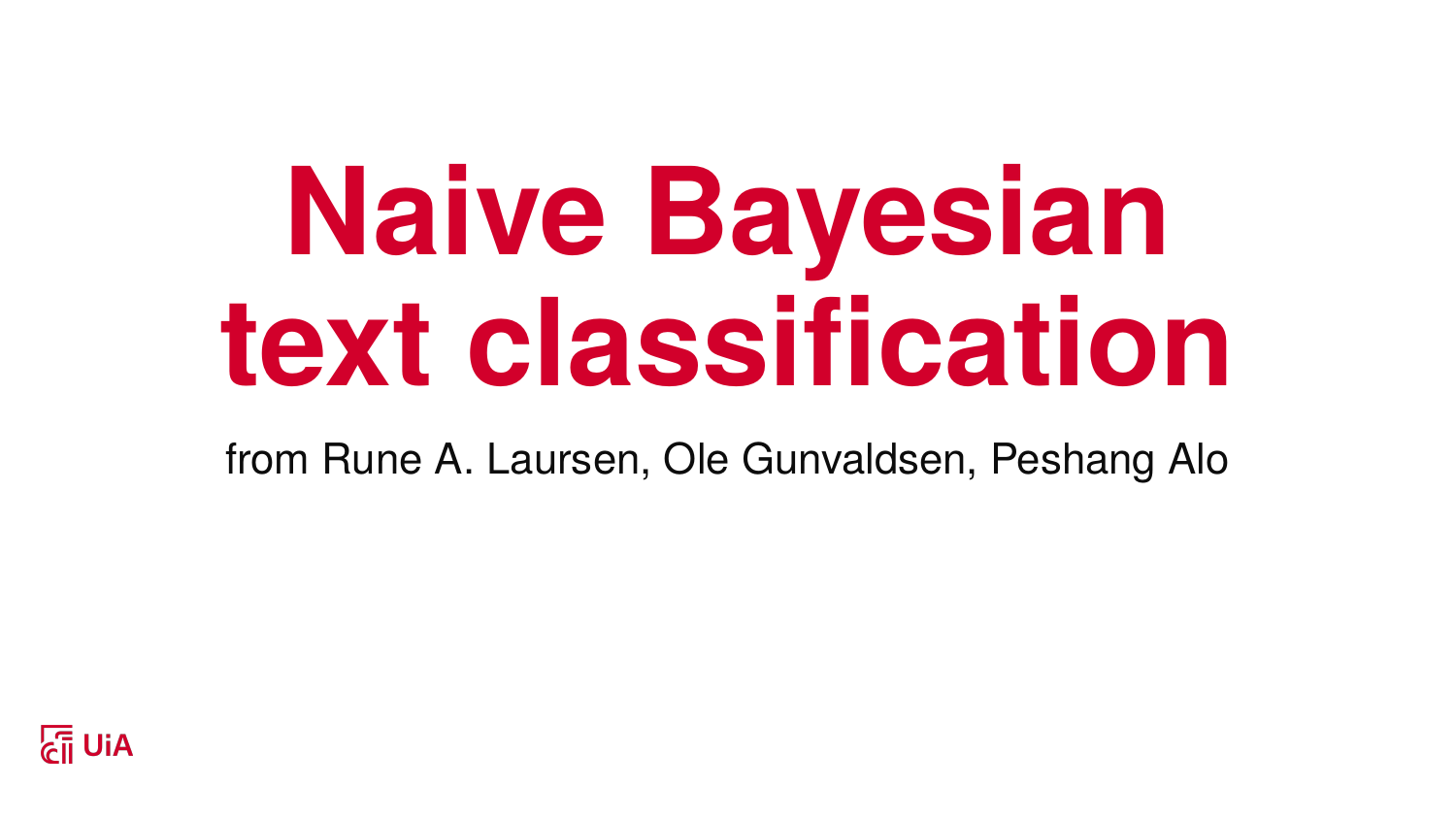

# Naive Bayesian text classification
from Rune A. Laursen, Ole Gunvaldsen, Peshang Alo